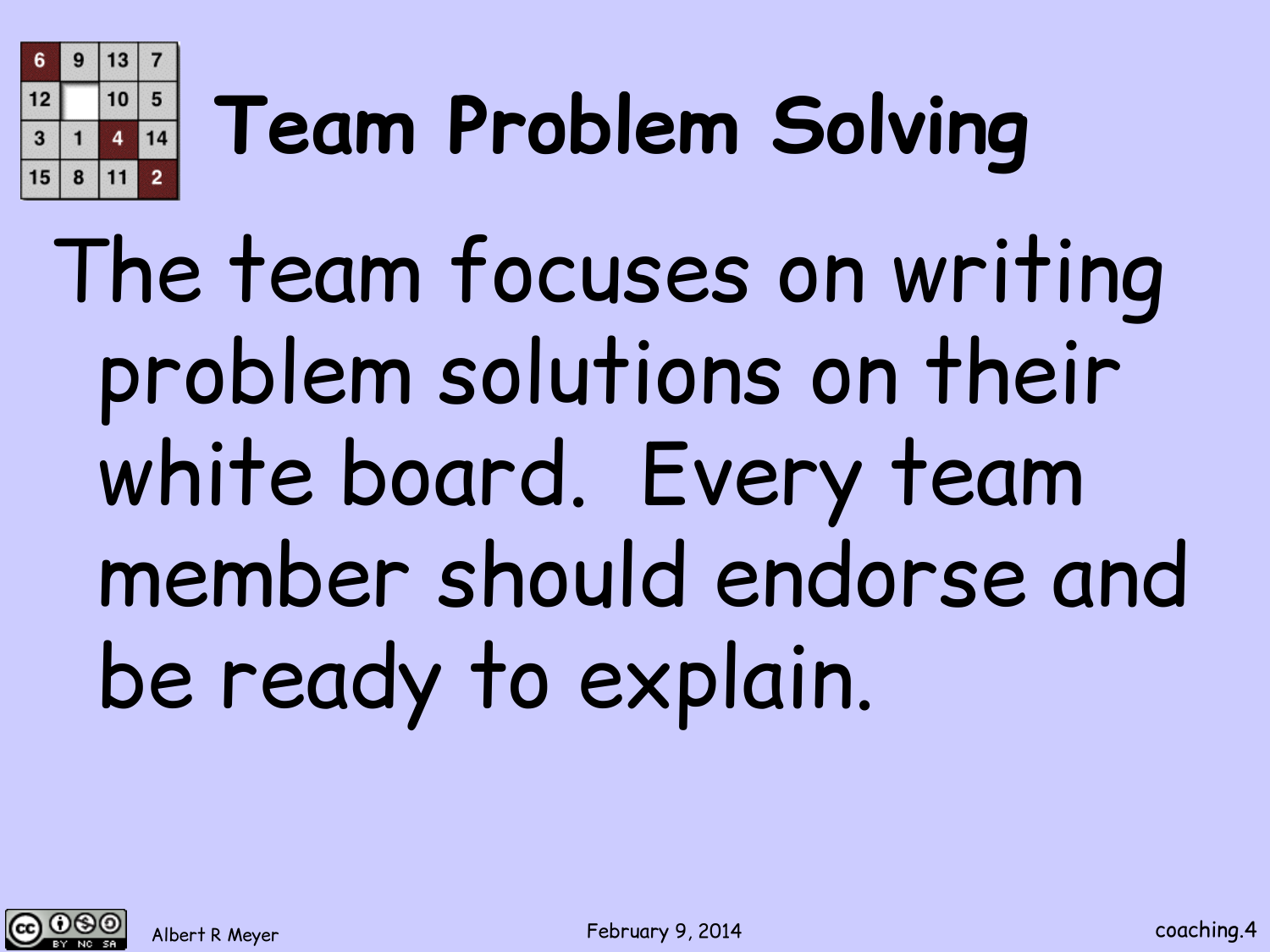

# Team Problem Solving
The team focuses on writing problem solutions on their white board.  Every team member should endorse and be ready to explain.
coaching.4